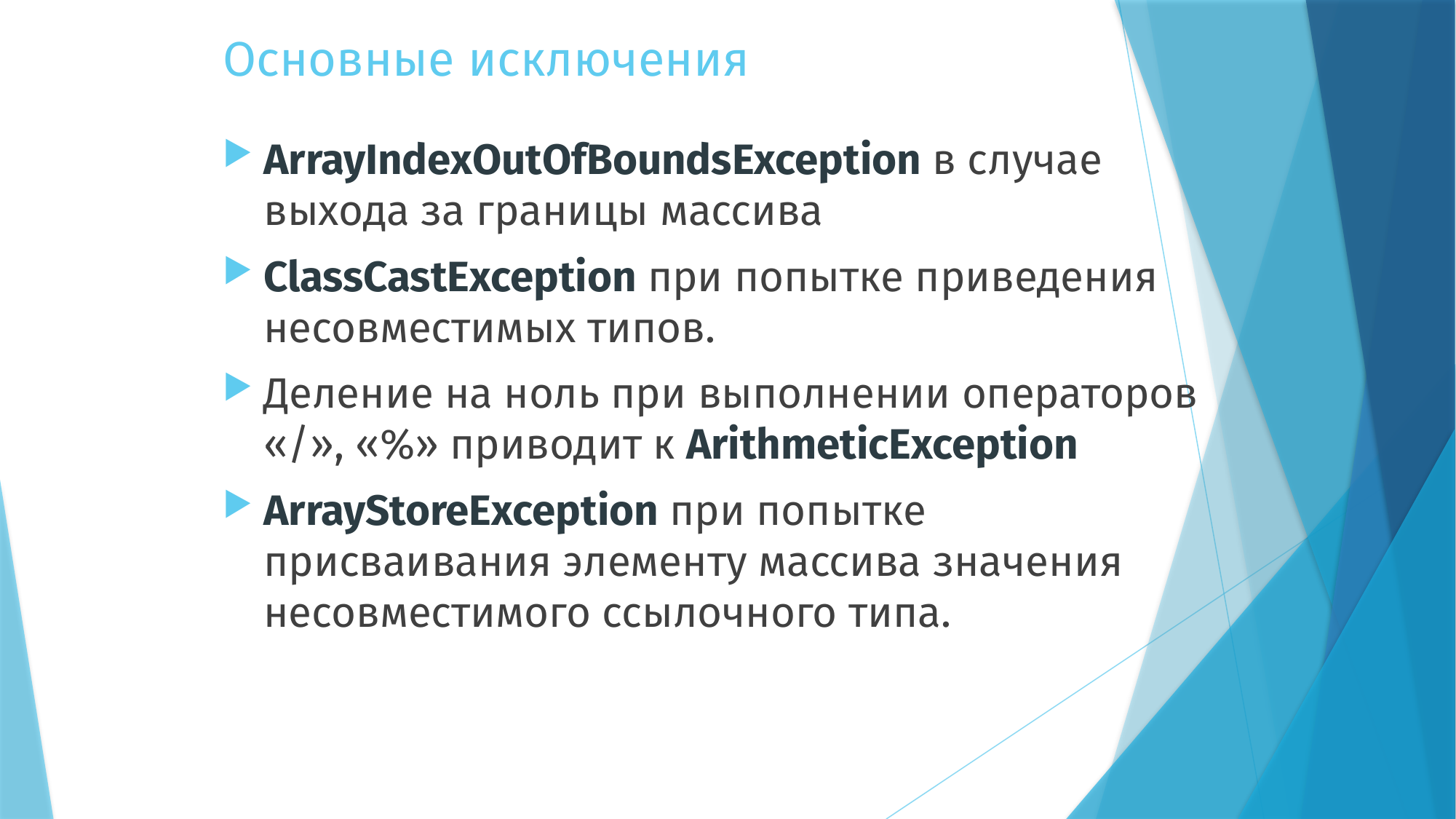

# Основные исключения
ArrayIndexOutOfBoundsException в случае выхода за границы массива
ClassCastException при попытке приведения несовместимых типов.
Деление на ноль при выполнении операторов «/», «%» приводит к ArithmeticException
ArrayStoreException при попытке присваивания элементу массива значения несовместимого ссылочного типа.